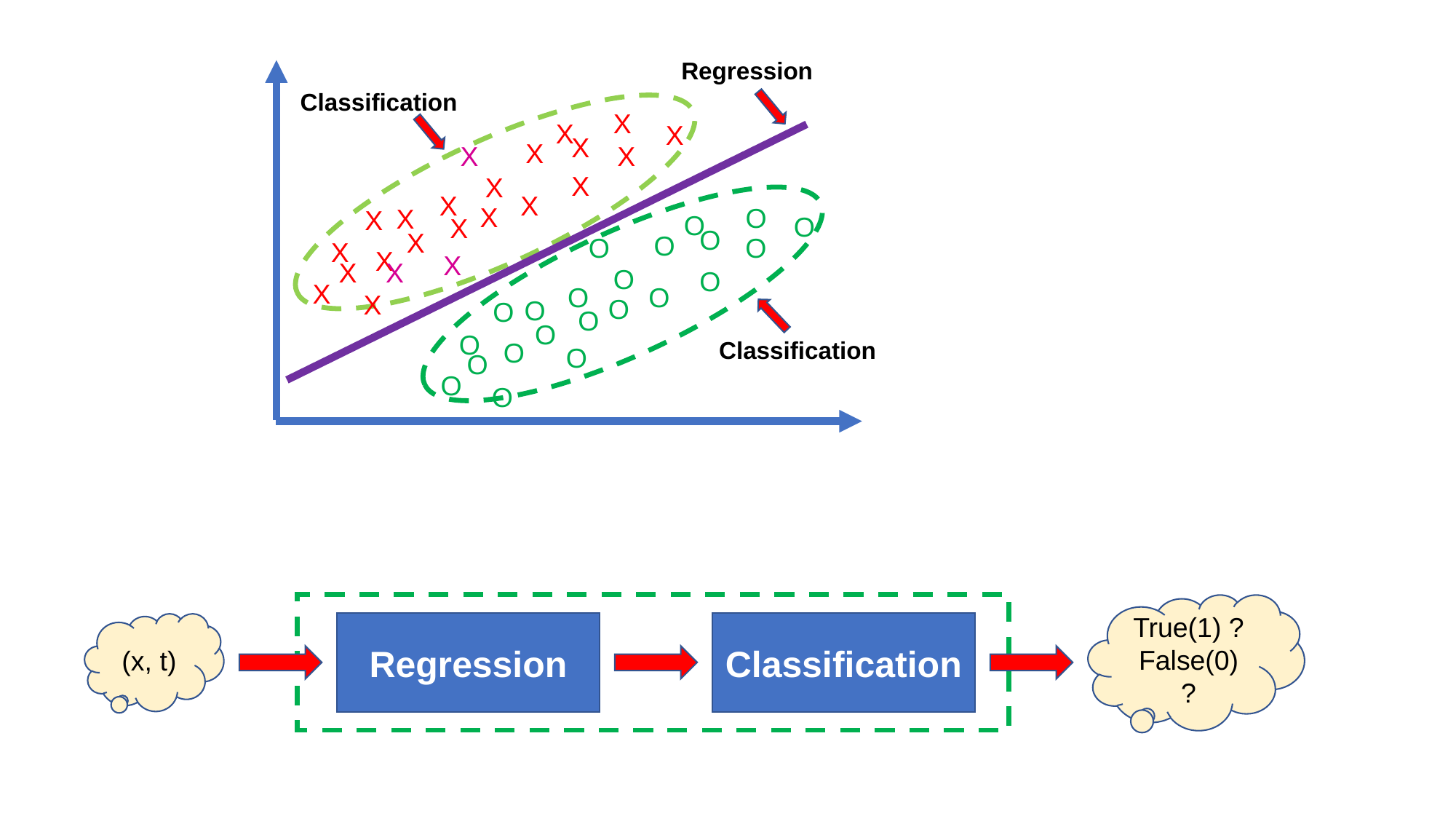

Regression
Classification

X

X
X

X
X
X
X
X
X
X
X
O
X
X
X
O
O
X

O
X
O
O
O
X
X
X
X
X
O
O
X
O
O
X
O
O
O

O
O
Classification
O
O
O
O
O
O

True(1) ?
False(0) ?
Regression
Classification
(x, t)